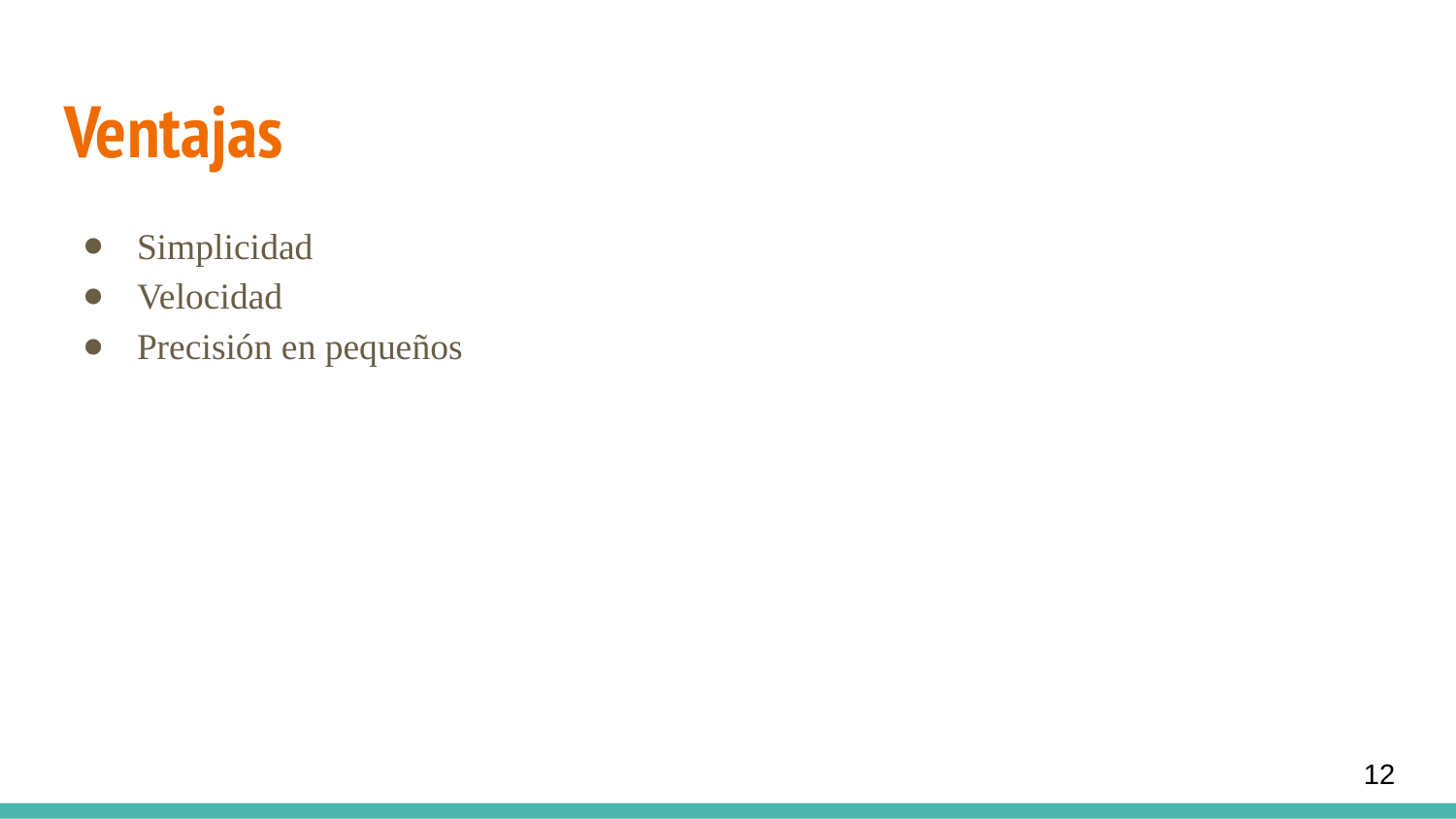

# Ventajas
Simplicidad
Velocidad
Precisión en pequeños
12